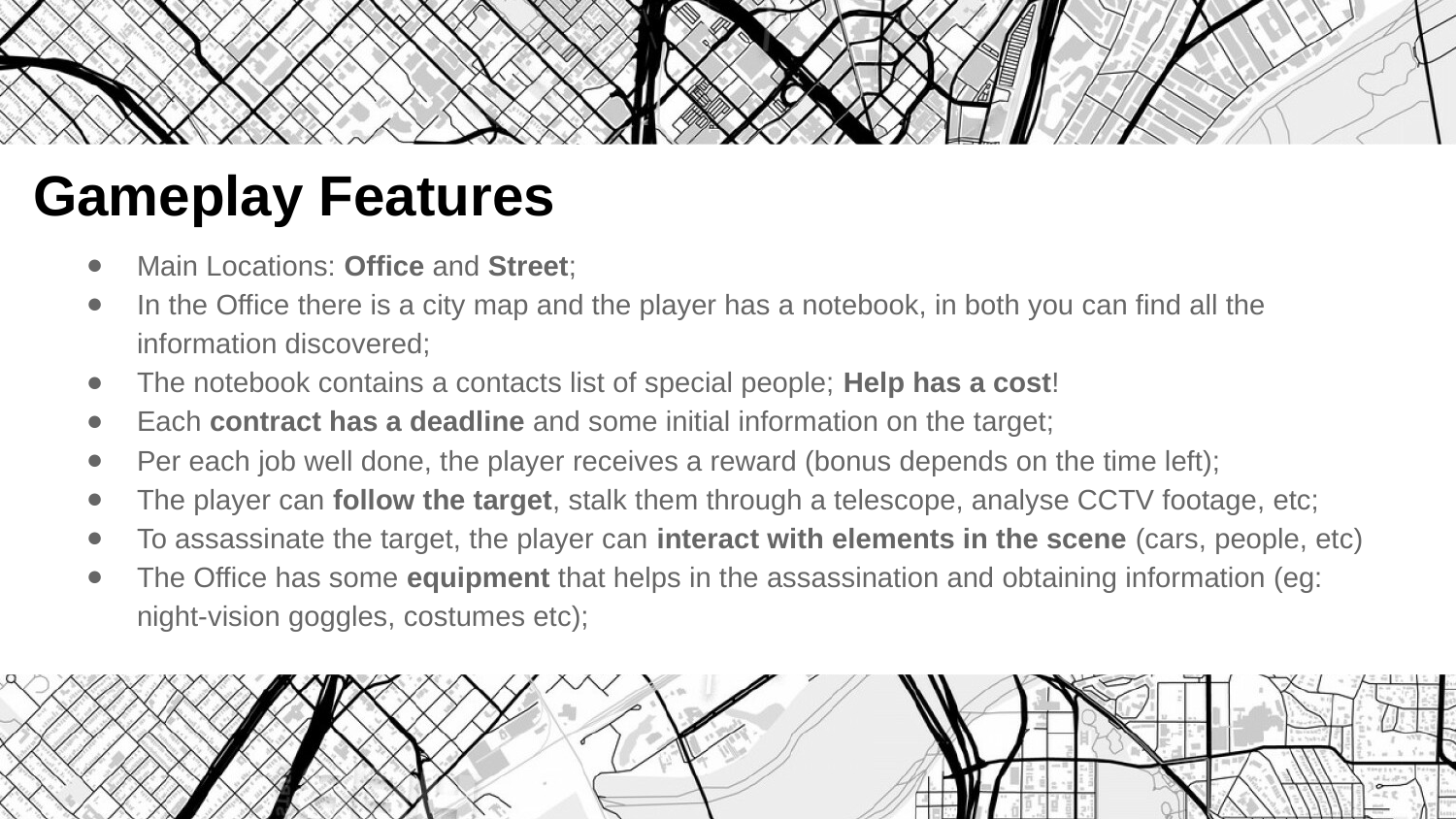

# Gameplay Features
Main Locations: Office and Street;
In the Office there is a city map and the player has a notebook, in both you can find all the information discovered;
The notebook contains a contacts list of special people; Help has a cost!
Each contract has a deadline and some initial information on the target;
Per each job well done, the player receives a reward (bonus depends on the time left);
The player can follow the target, stalk them through a telescope, analyse CCTV footage, etc;
To assassinate the target, the player can interact with elements in the scene (cars, people, etc)
The Office has some equipment that helps in the assassination and obtaining information (eg: night-vision goggles, costumes etc);